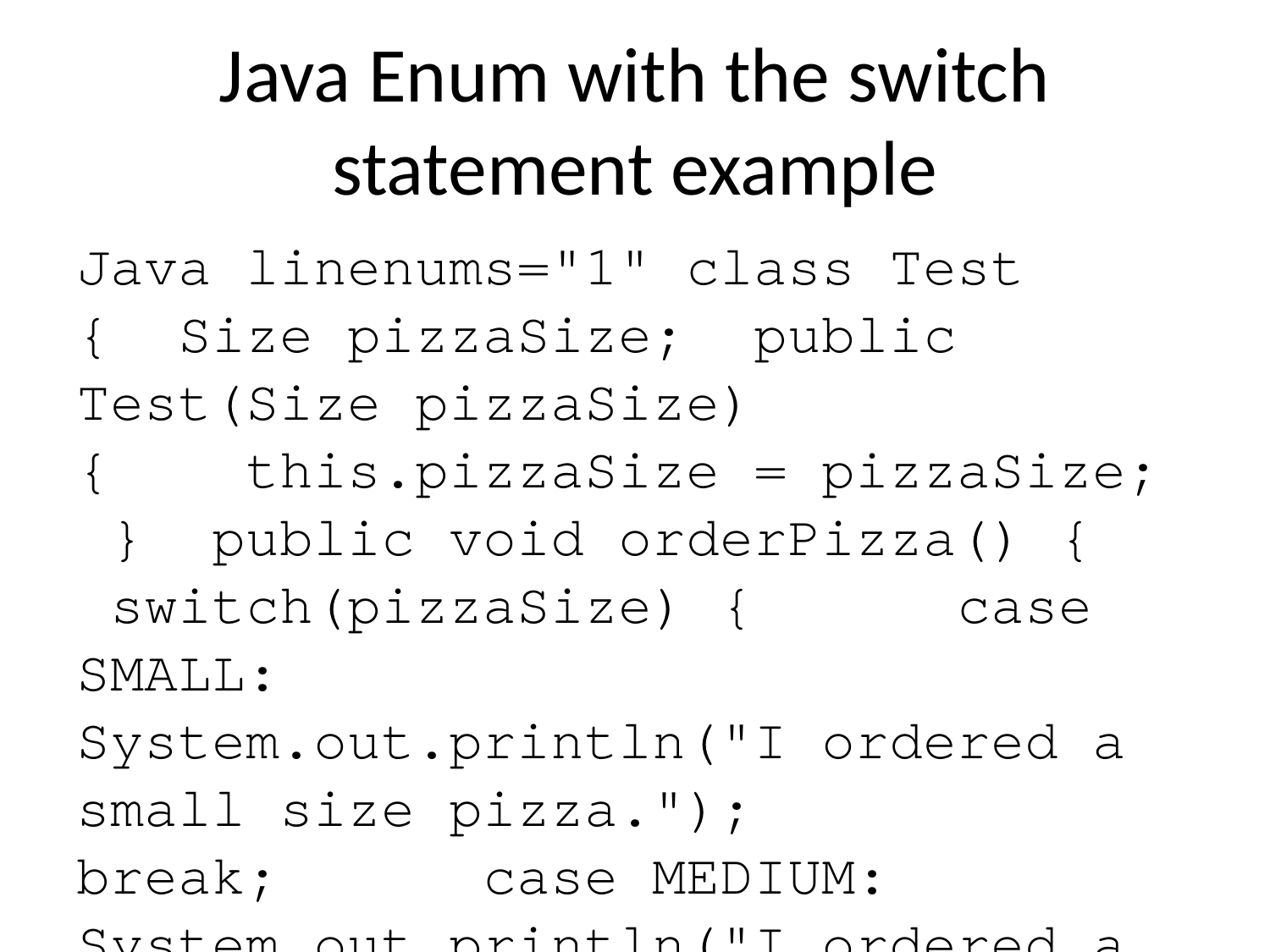

# Java Enum with the switch statement example
Java linenums="1" class Test {  Size pizzaSize;  public Test(Size pizzaSize) {    this.pizzaSize = pizzaSize;  }  public void orderPizza() {    switch(pizzaSize) {      case SMALL:        System.out.println("I ordered a small size pizza.");        break;      case MEDIUM:        System.out.println("I ordered a medium size pizza.");        break;      default:        System.out.println("I don't know which one to order.");        break;    }  } }